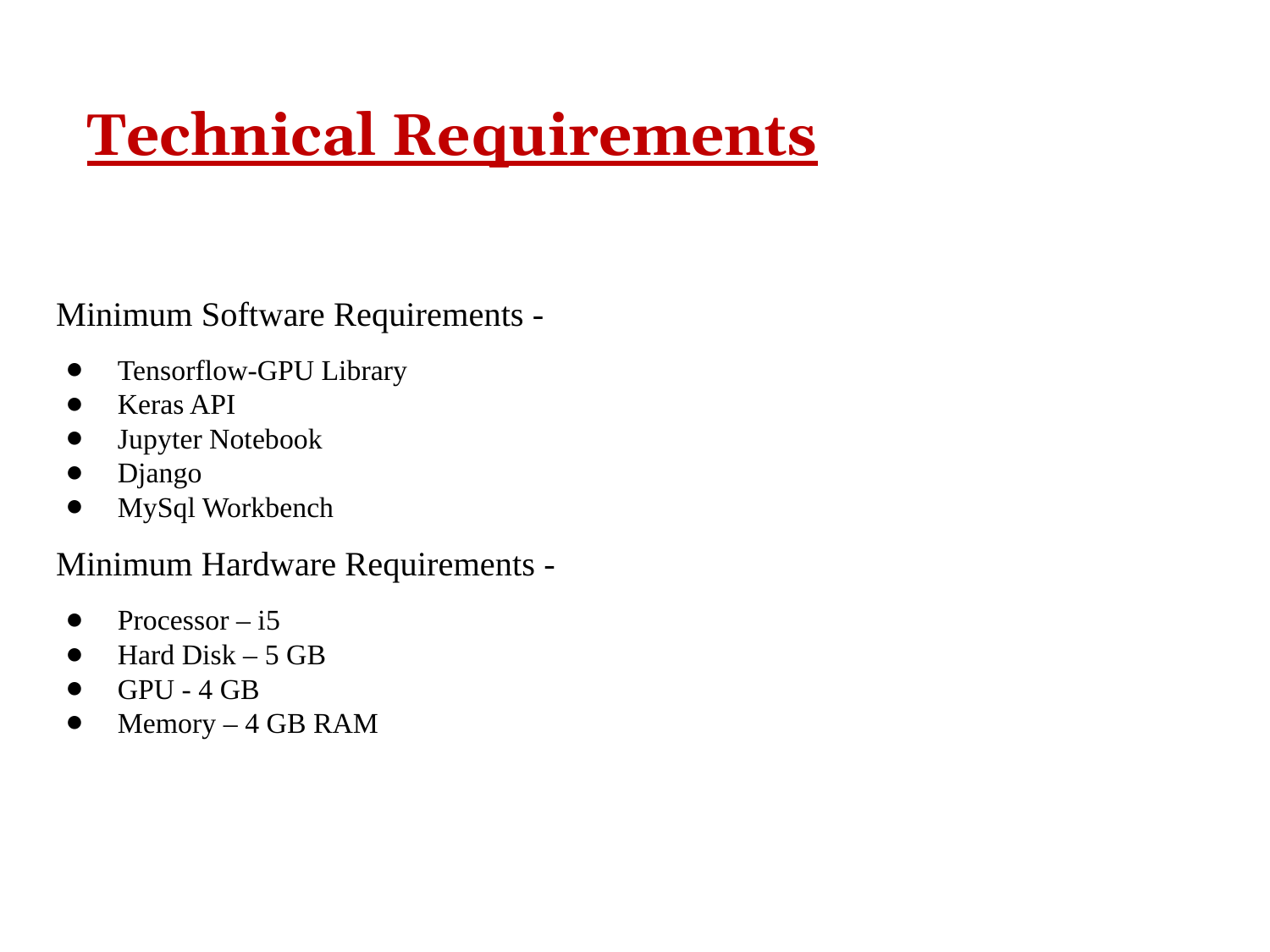

Technical Requirements
Minimum Software Requirements -
Tensorflow-GPU Library
Keras API
Jupyter Notebook
Django
MySql Workbench
Minimum Hardware Requirements -
Processor – i5
Hard Disk – 5 GB
GPU - 4 GB
Memory – 4 GB RAM
10